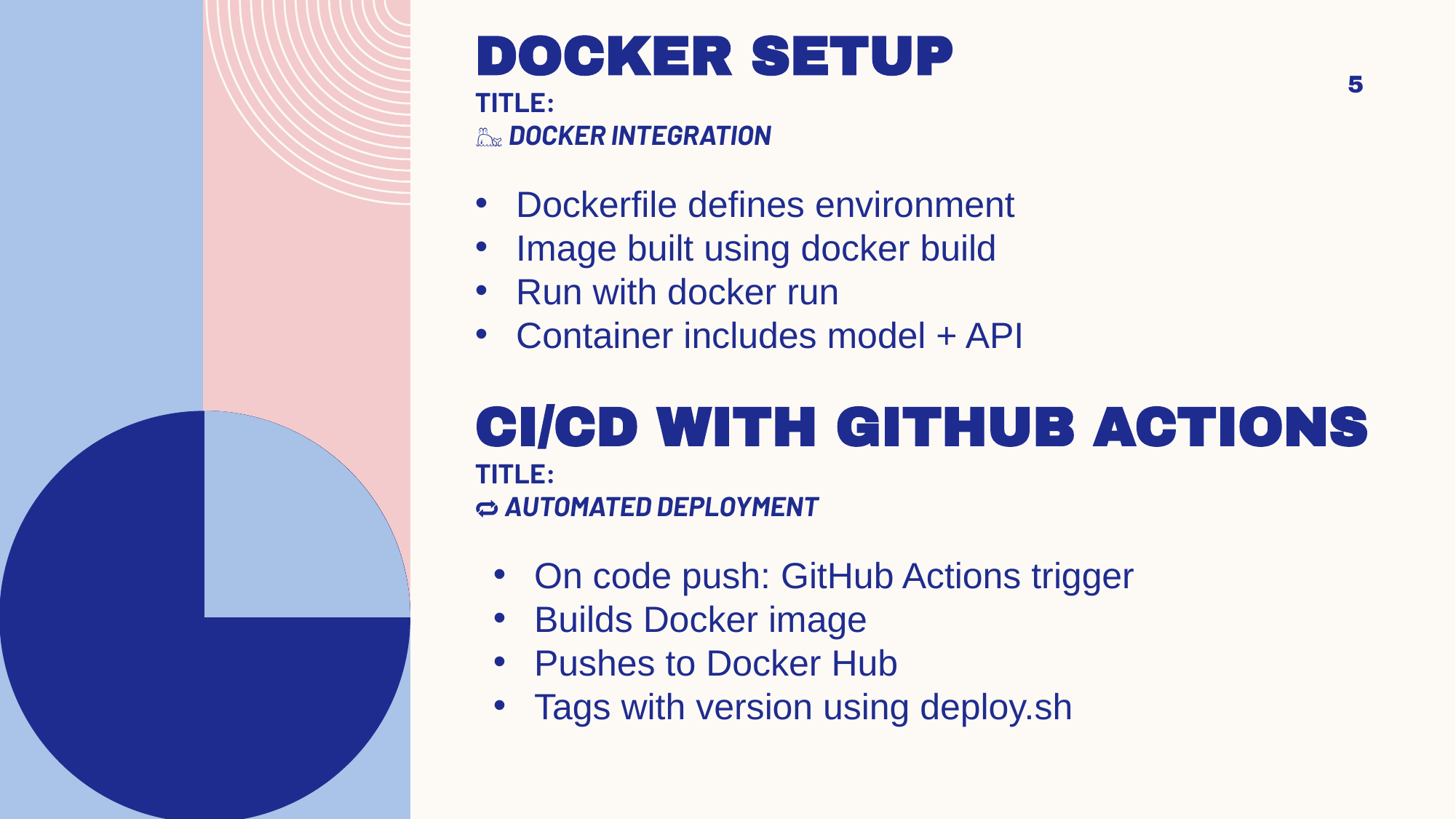

5
# Docker Setup Title: 🐳 Docker Integration
Dockerfile defines environment
Image built using docker build
Run with docker run
Container includes model + API
CI/CD with GitHub Actions
Title:
🔁 Automated Deployment
On code push: GitHub Actions trigger
Builds Docker image
Pushes to Docker Hub
Tags with version using deploy.sh